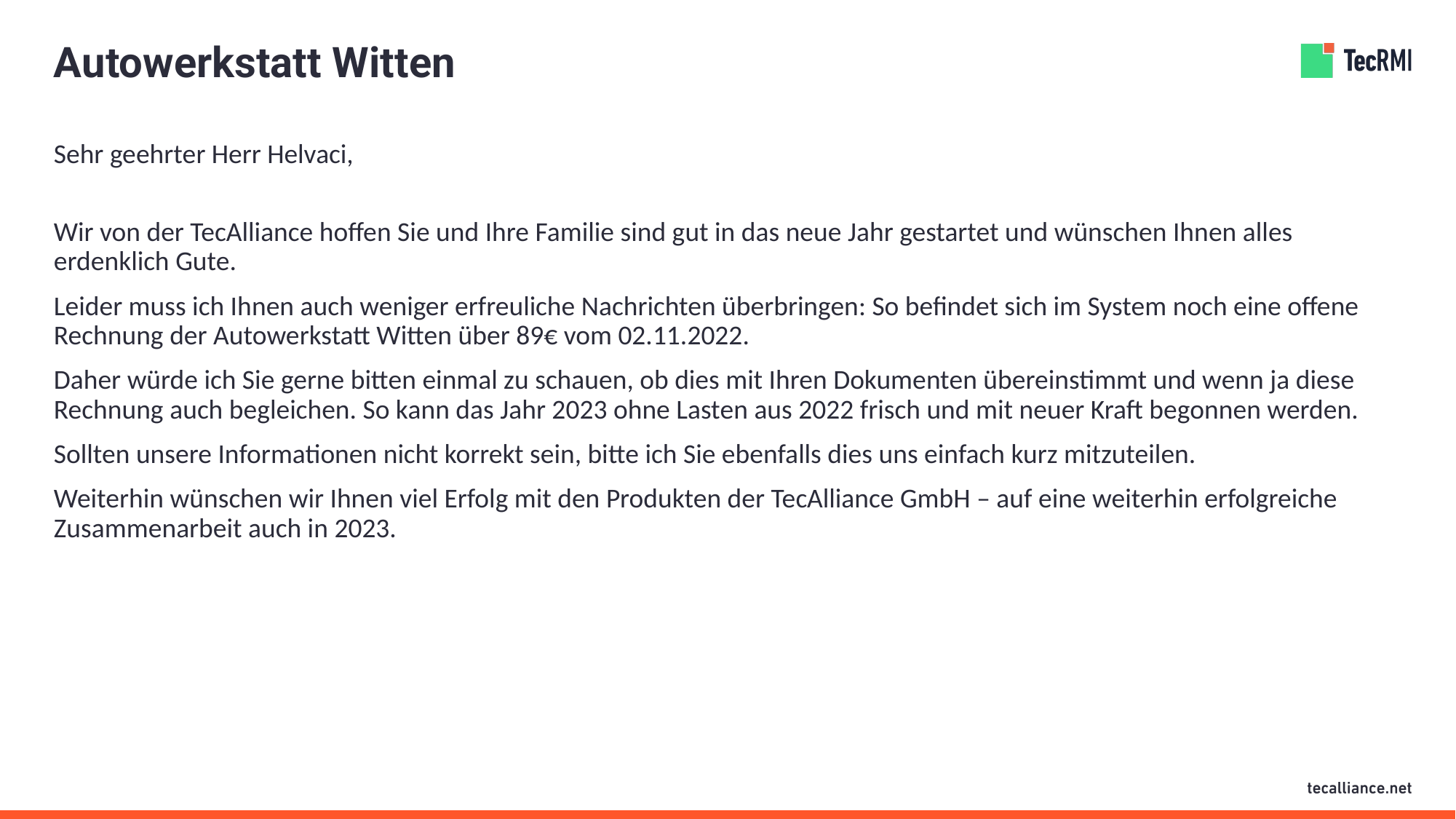

# Autowerkstatt Witten
Sehr geehrter Herr Helvaci,
Wir von der TecAlliance hoffen Sie und Ihre Familie sind gut in das neue Jahr gestartet und wünschen Ihnen alles erdenklich Gute.
Leider muss ich Ihnen auch weniger erfreuliche Nachrichten überbringen: So befindet sich im System noch eine offene Rechnung der Autowerkstatt Witten über 89€ vom 02.11.2022.
Daher würde ich Sie gerne bitten einmal zu schauen, ob dies mit Ihren Dokumenten übereinstimmt und wenn ja diese Rechnung auch begleichen. So kann das Jahr 2023 ohne Lasten aus 2022 frisch und mit neuer Kraft begonnen werden.
Sollten unsere Informationen nicht korrekt sein, bitte ich Sie ebenfalls dies uns einfach kurz mitzuteilen.
Weiterhin wünschen wir Ihnen viel Erfolg mit den Produkten der TecAlliance GmbH – auf eine weiterhin erfolgreiche Zusammenarbeit auch in 2023.